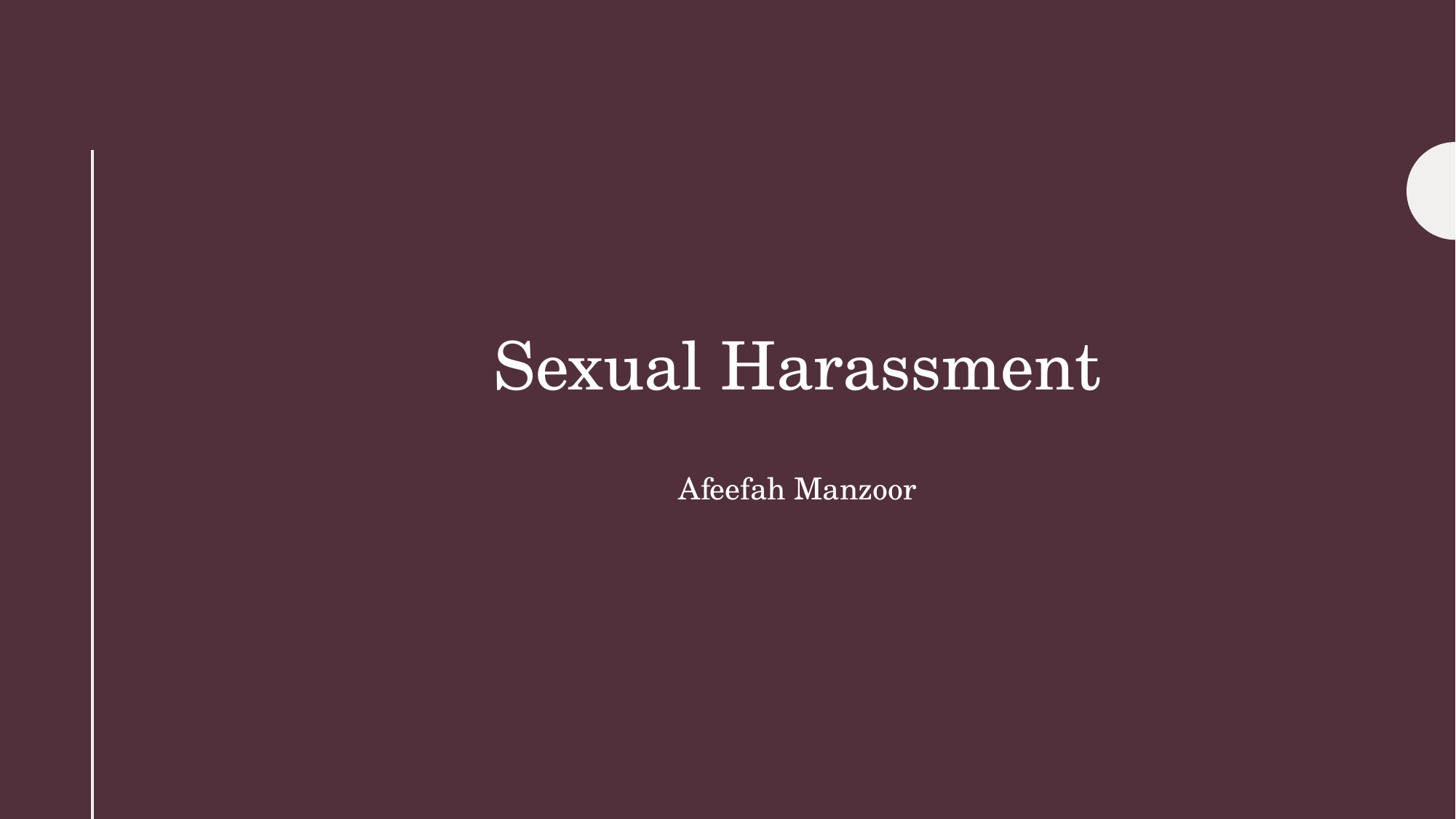

# h
Sexual Harassment
Afeefah Manzoor
b